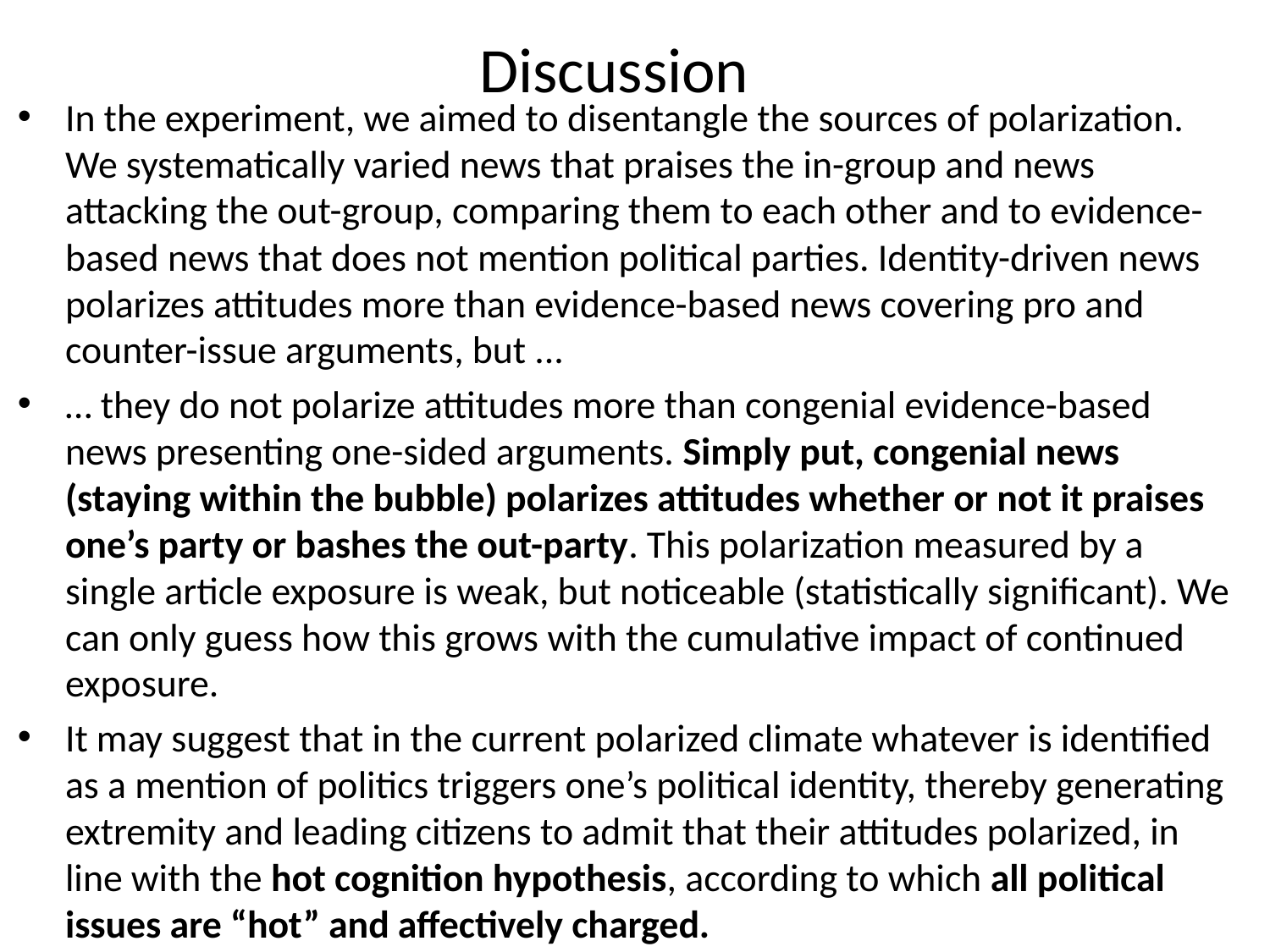

# Discussion
In the experiment, we aimed to disentangle the sources of polarization. We systematically varied news that praises the in-group and news attacking the out-group, comparing them to each other and to evidence-based news that does not mention political parties. Identity-driven news polarizes attitudes more than evidence-based news covering pro and counter-issue arguments, but ...
… they do not polarize attitudes more than congenial evidence-based news presenting one-sided arguments. Simply put, congenial news (staying within the bubble) polarizes attitudes whether or not it praises one’s party or bashes the out-party. This polarization measured by a single article exposure is weak, but noticeable (statistically significant). We can only guess how this grows with the cumulative impact of continued exposure.
It may suggest that in the current polarized climate whatever is identified as a mention of politics triggers one’s political identity, thereby generating extremity and leading citizens to admit that their attitudes polarized, in line with the hot cognition hypothesis, according to which all political issues are “hot” and affectively charged.